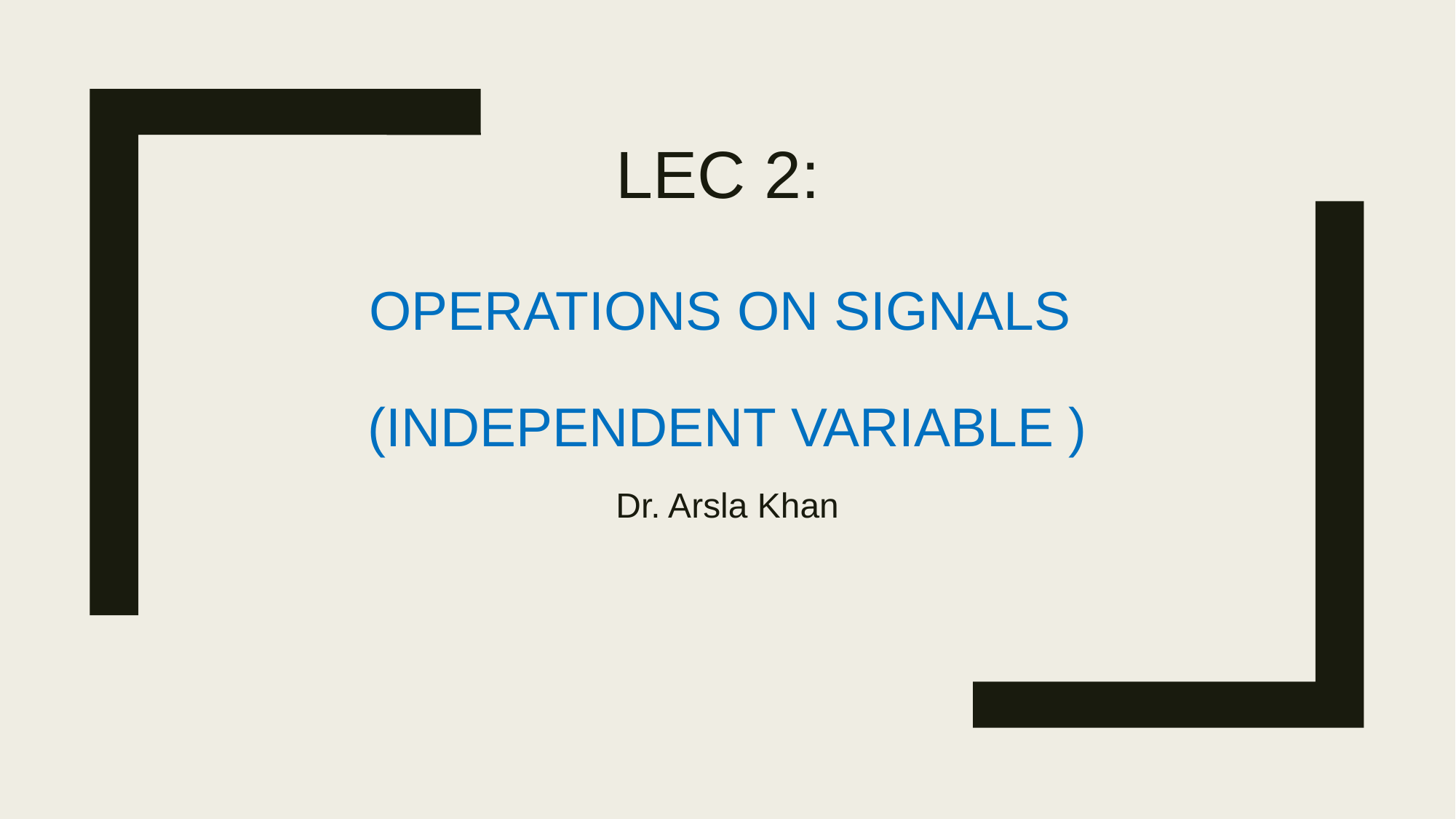

# Lec 2: Operations on Signals (Independent Variable )
Dr. Arsla Khan